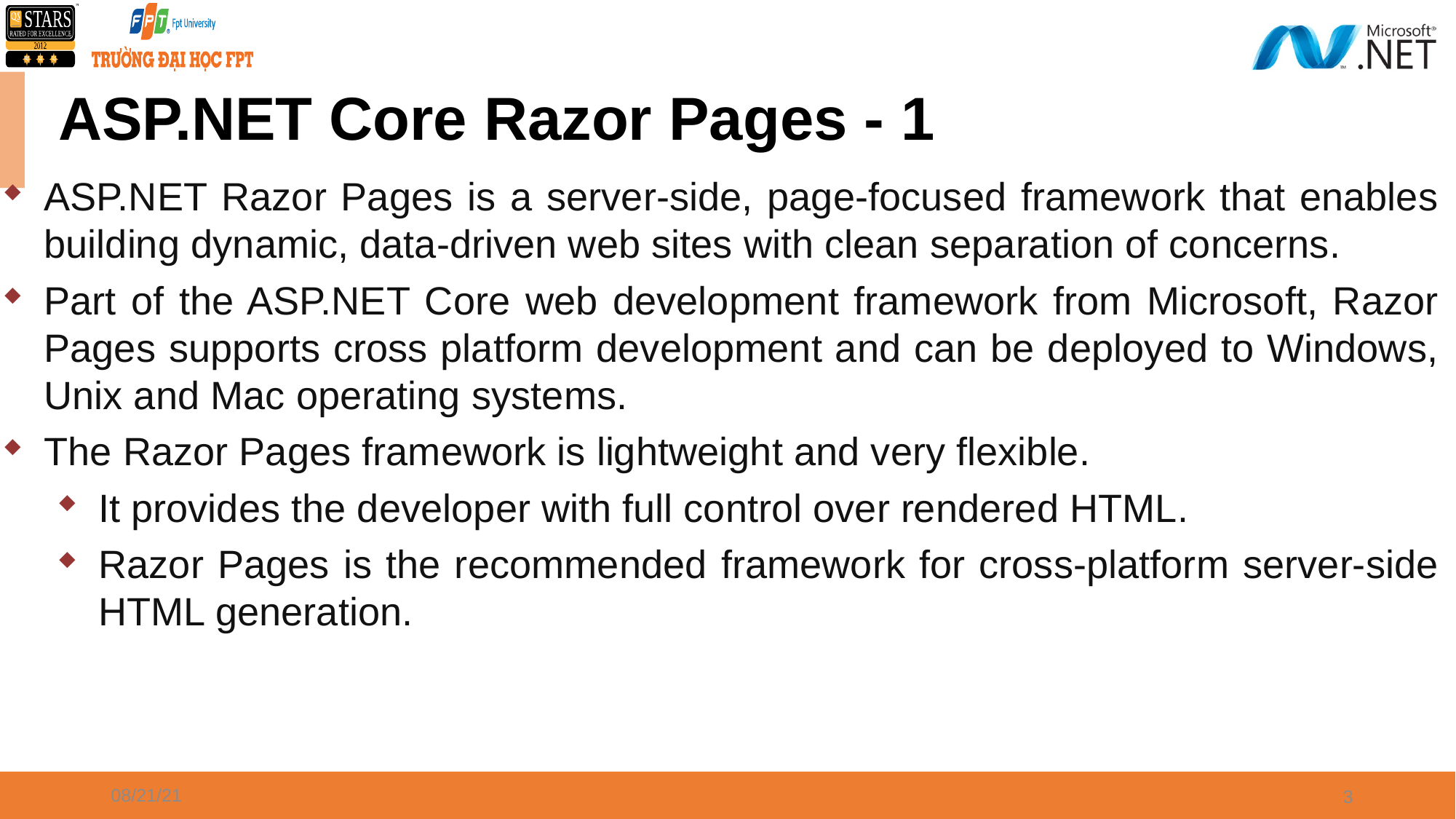

# ASP.NET Core Razor Pages - 1
ASP.NET Razor Pages is a server-side, page-focused framework that enables building dynamic, data-driven web sites with clean separation of concerns.
Part of the ASP.NET Core web development framework from Microsoft, Razor Pages supports cross platform development and can be deployed to Windows, Unix and Mac operating systems.
The Razor Pages framework is lightweight and very flexible.
It provides the developer with full control over rendered HTML.
Razor Pages is the recommended framework for cross-platform server-side HTML generation.
08/21/21
3